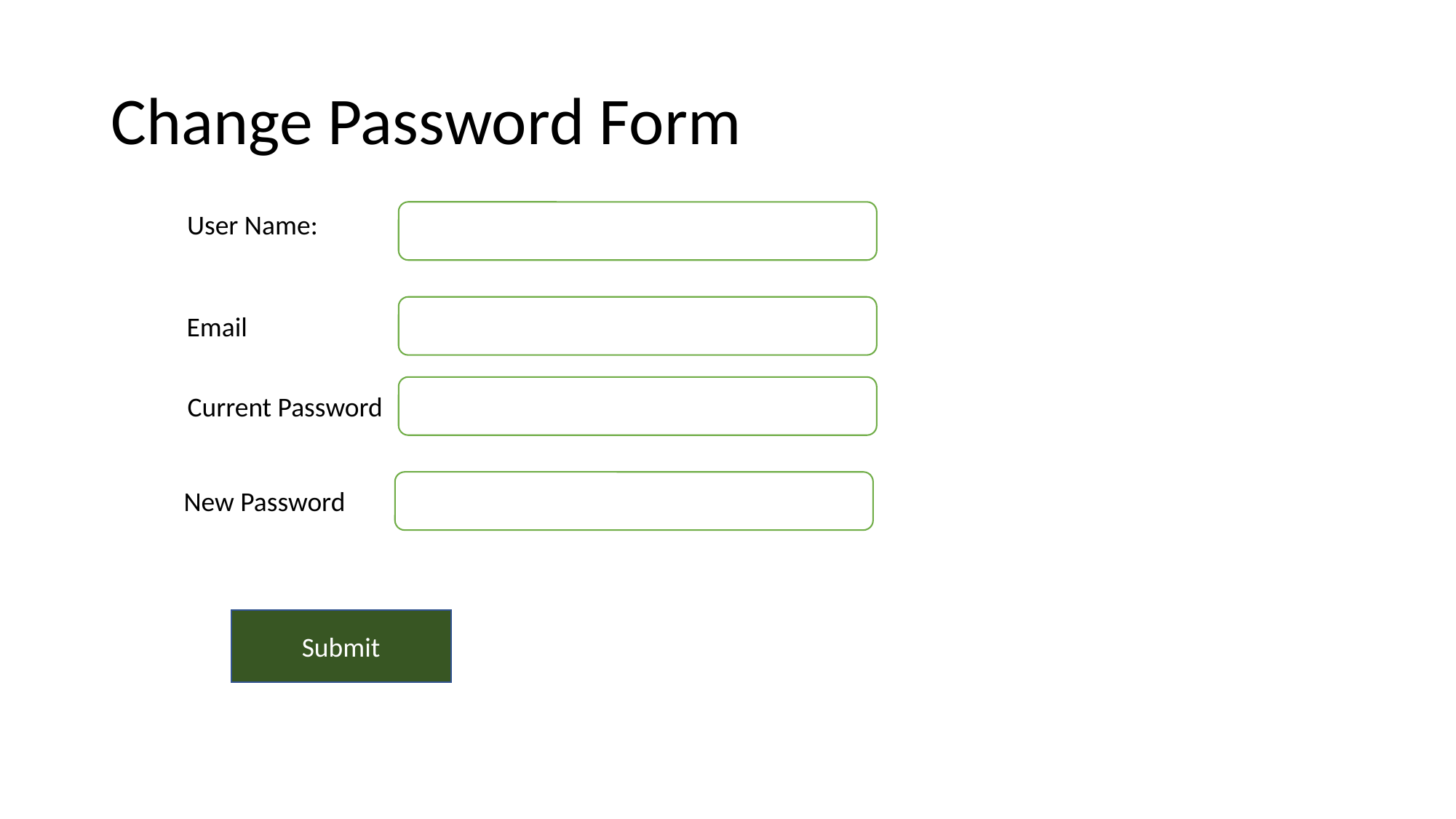

# Change Password Form
User Name:

Email

Current Password

New Password
Submit